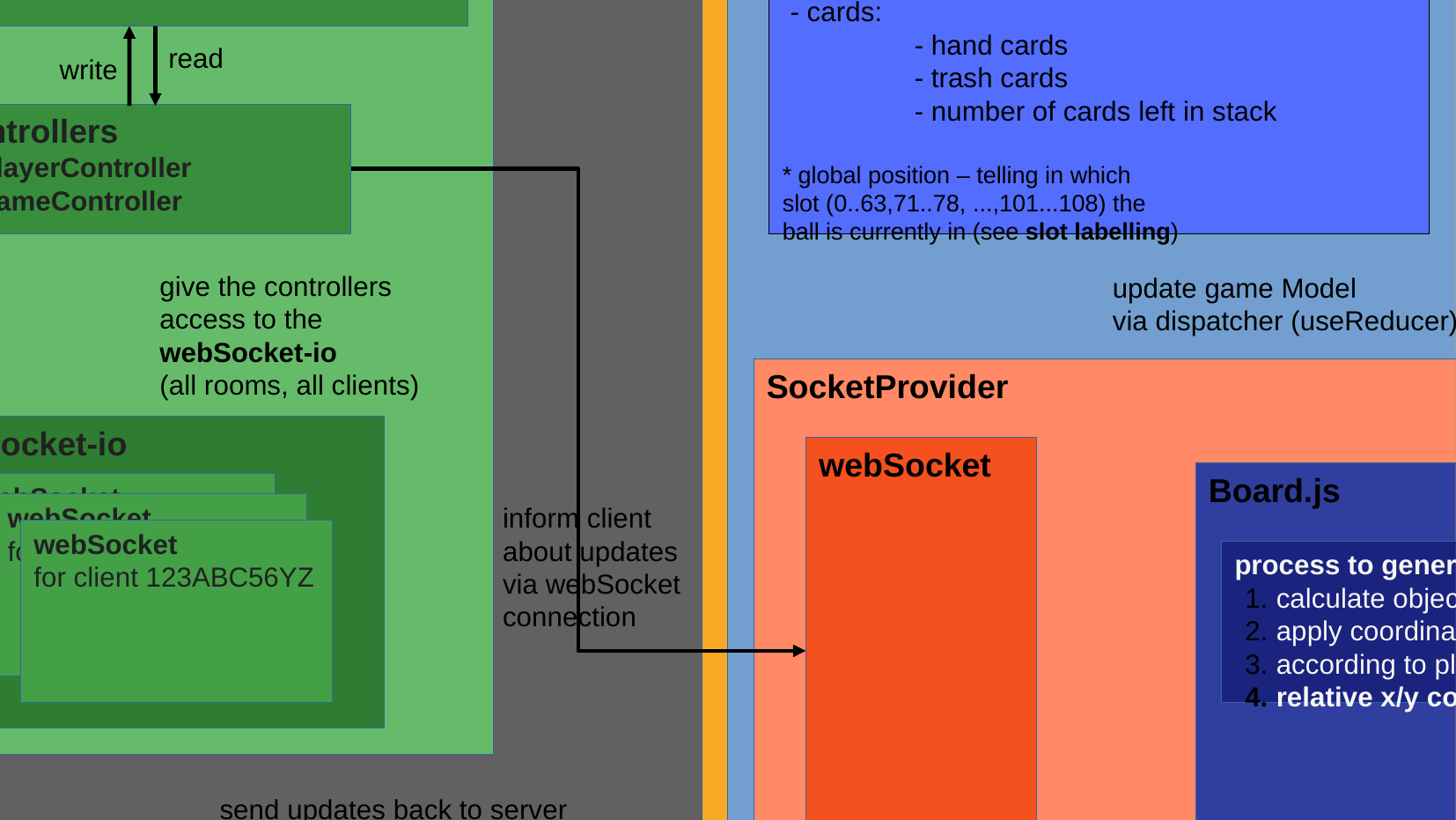

ReactJs - App
Server – node.js
GameProvider
model
Which games are active ?
Who is playing on which game?
Where are the balls located (on which slot)?
Which player has which cards?
Who is the dealer ?
Create a shuffled deck of cards

game model

 - player info
 - balls global position*
 - dealer position
 - cards:
	- hand cards
	- trash cards
	- number of cards left in stack

* global position – telling in which
slot (0..63,71..78, ...,101...108) the
ball is currently in (see slot labelling)

read
write
send model data
to viewComponents
(with global positions)
controllers
playerController
gameController
give the controllers
access to the
webSocket-io
(all rooms, all clients)
update game Model
via dispatcher (useReducer)
SocketProvider
webSocket-io
webSocket
Board.js
webSocket
for client XYZ
webSocket
for client XYZ
inform client
about updates
via webSocket
connection
webSocket
for client 123ABC56YZ
process to generate visualization objects
calculate object's absolute* x/y position
apply coordinate transformation
according to players position to get
relative x/y coordinates
view objects incl.
relative x/y coordinates
send updates back to server
via webSocket connection
(e.g ball movement or card played)
supComponents
(cards, balls, dealerButton ...)